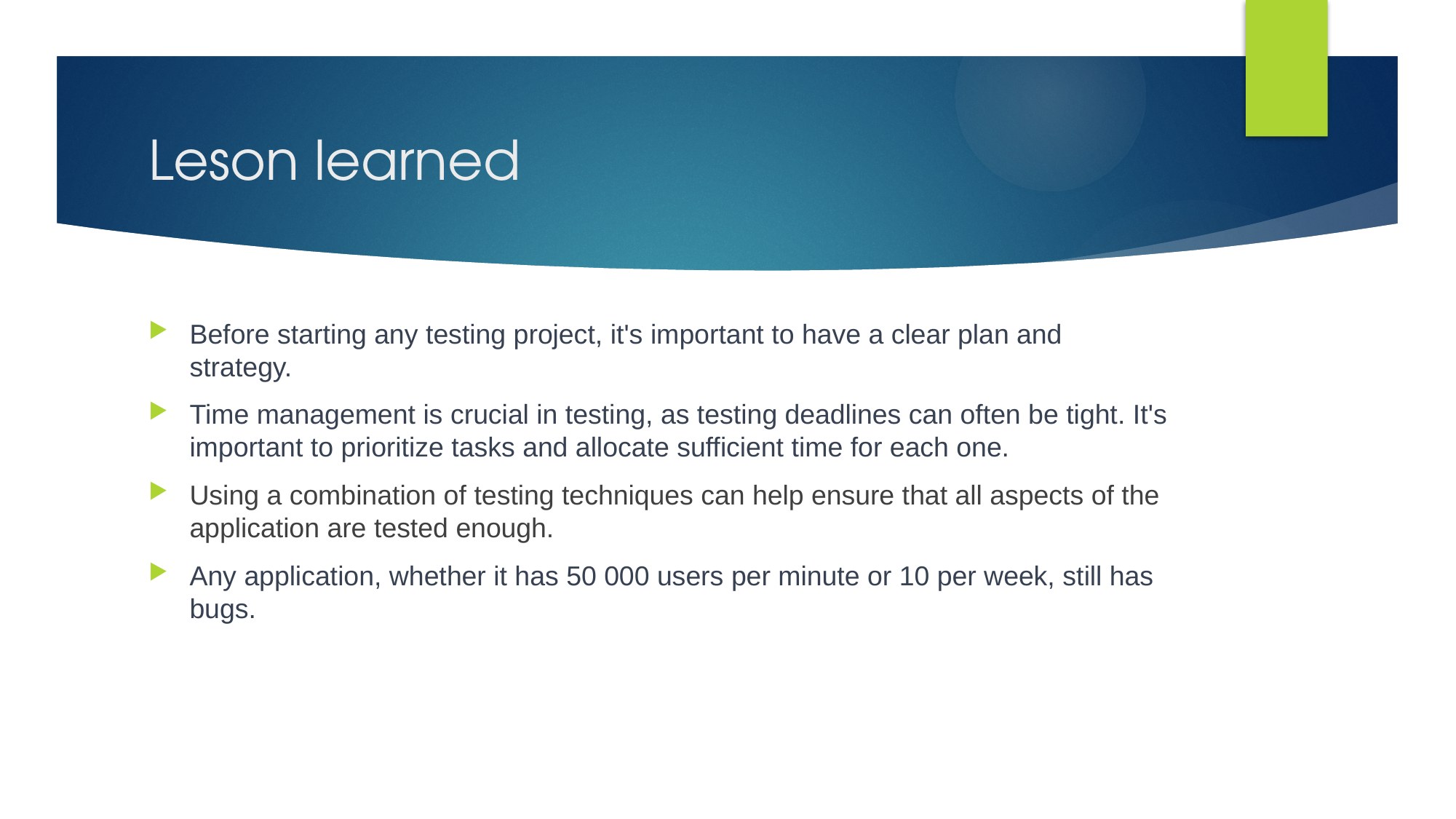

# Leson learned
Before starting any testing project, it's important to have a clear plan and strategy.
Time management is crucial in testing, as testing deadlines can often be tight. It's important to prioritize tasks and allocate sufficient time for each one.
Using a combination of testing techniques can help ensure that all aspects of the application are tested enough.
Any application, whether it has 50 000 users per minute or 10 per week, still has bugs.